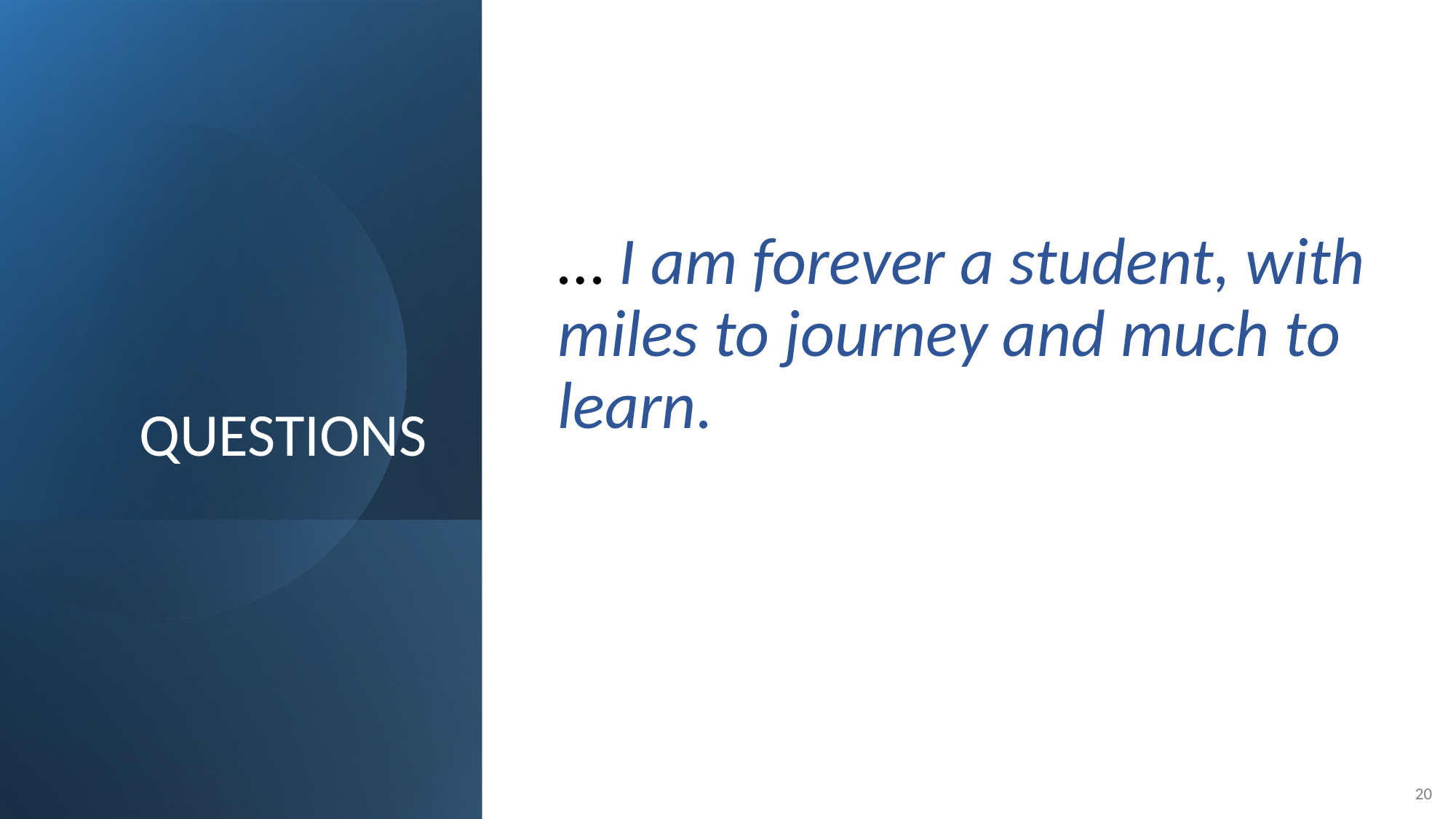

# QUESTIONS
… I am forever a student, with miles to journey and much to learn.

20